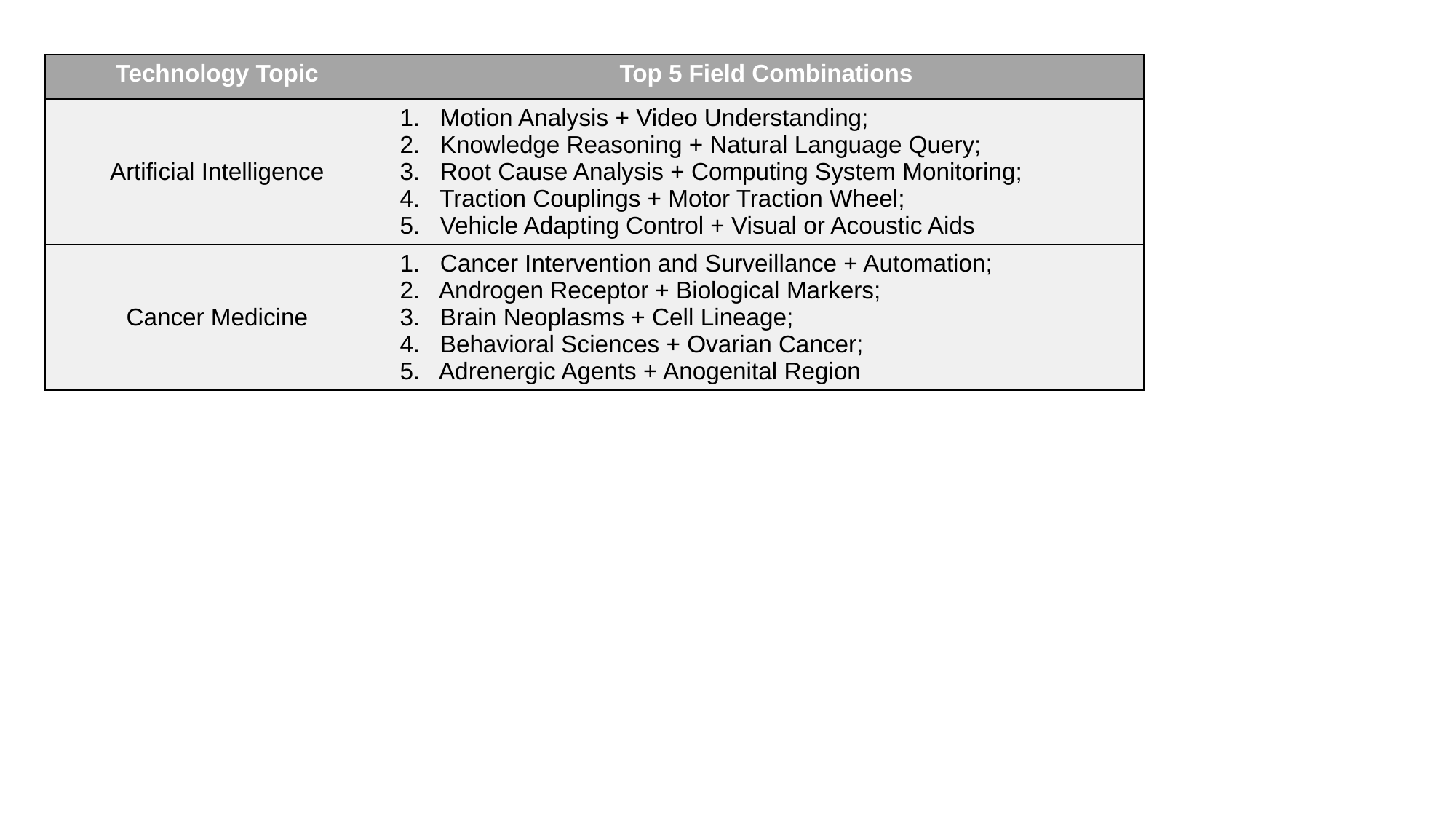

| Technology Topic | Top 5 Field Combinations |
| --- | --- |
| Artificial Intelligence | 1. Motion Analysis + Video Understanding; 2. Knowledge Reasoning + Natural Language Query; 3. Root Cause Analysis + Computing System Monitoring; 4. Traction Couplings + Motor Traction Wheel; 5. Vehicle Adapting Control + Visual or Acoustic Aids |
| Cancer Medicine | 1. Cancer Intervention and Surveillance + Automation; 2. Androgen Receptor + Biological Markers; 3. Brain Neoplasms + Cell Lineage; 4. Behavioral Sciences + Ovarian Cancer; 5. Adrenergic Agents + Anogenital Region |